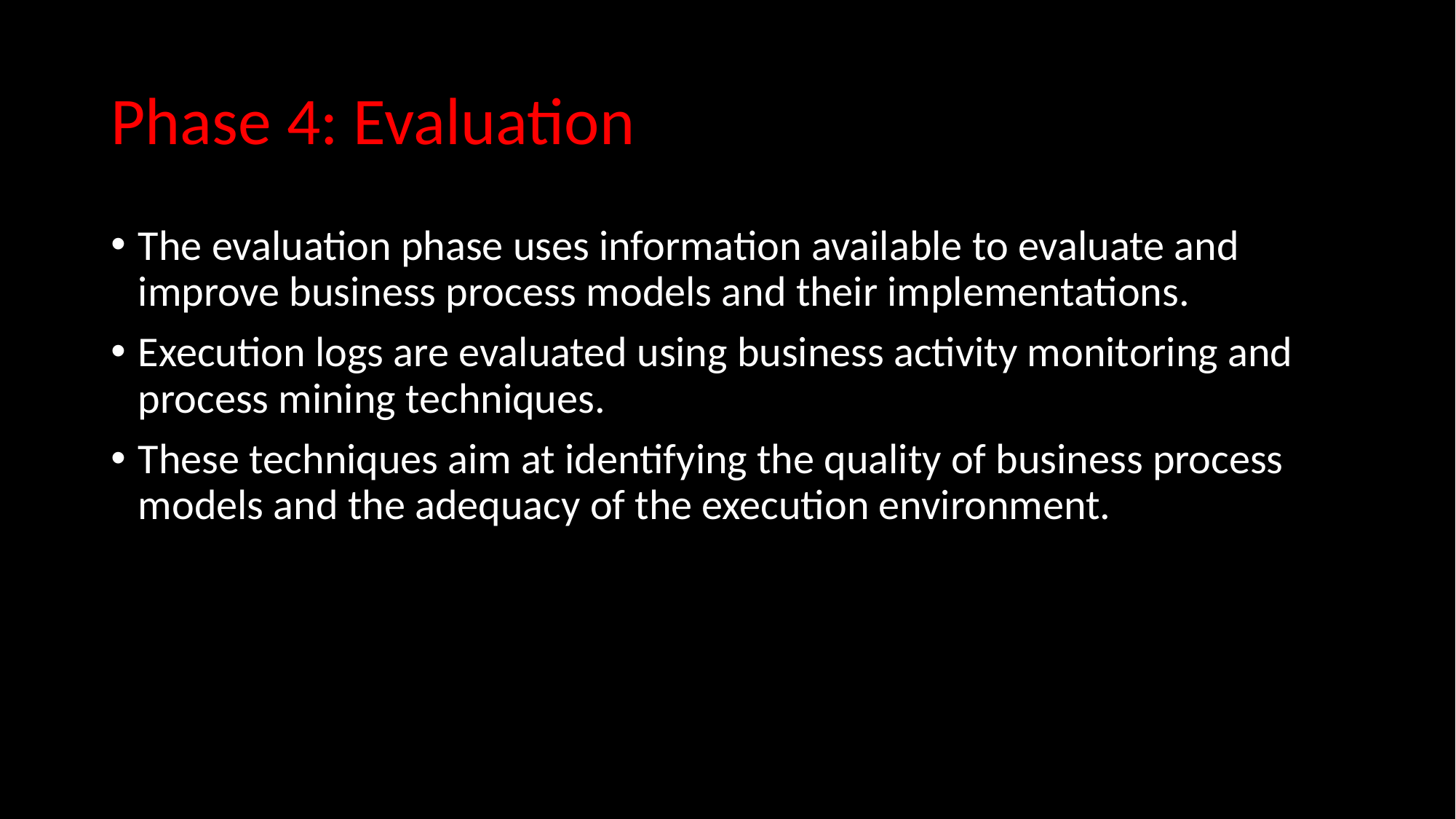

# Phase 4: Evaluation
The evaluation phase uses information available to evaluate and improve business process models and their implementations.
Execution logs are evaluated using business activity monitoring and process mining techniques.
These techniques aim at identifying the quality of business process models and the adequacy of the execution environment.